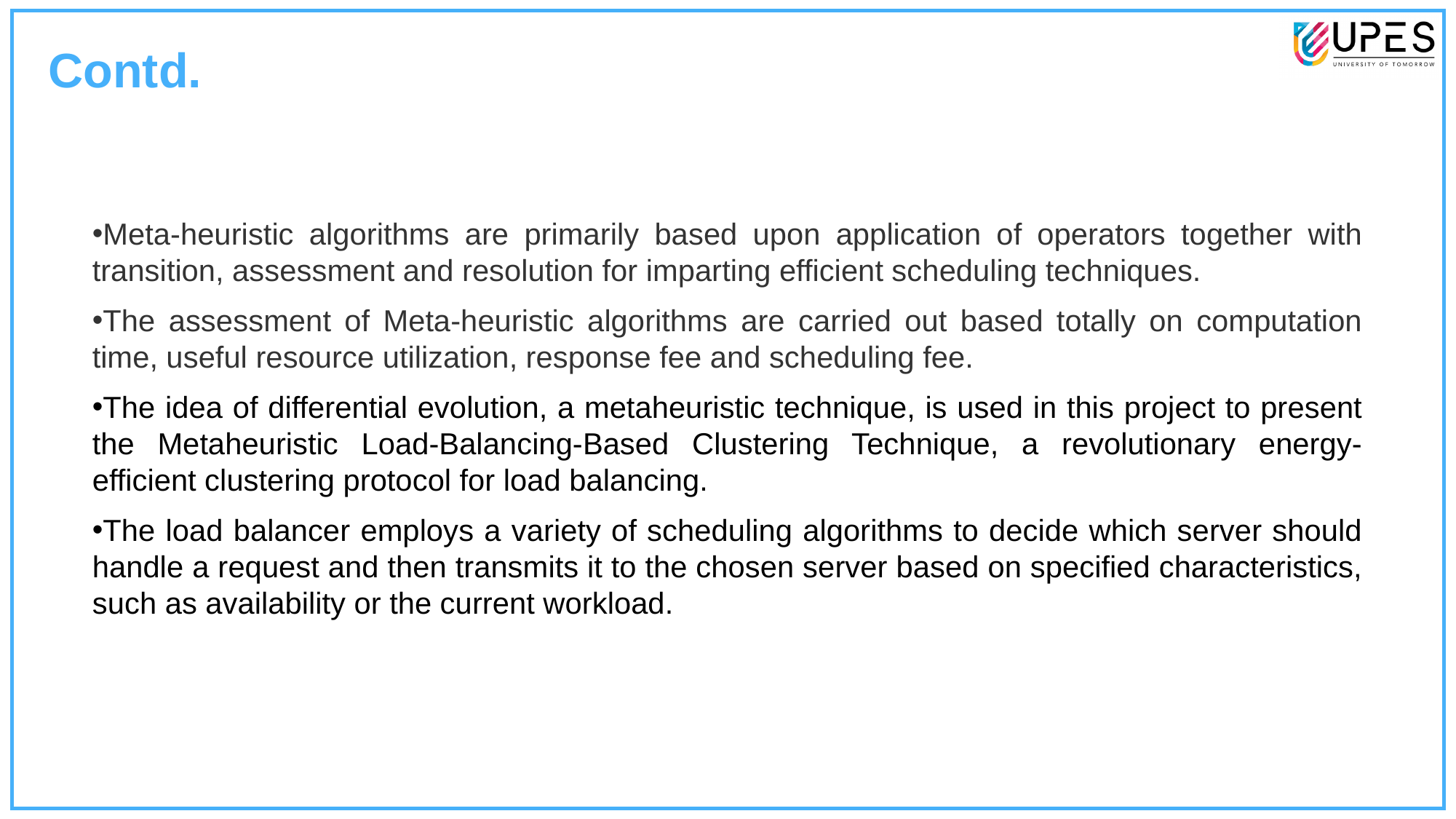

Contd.
Meta-heuristic algorithms are primarily based upon application of operators together with transition, assessment and resolution for imparting efficient scheduling techniques.
The assessment of Meta-heuristic algorithms are carried out based totally on computation time, useful resource utilization, response fee and scheduling fee.
The idea of differential evolution, a metaheuristic technique, is used in this project to present the Metaheuristic Load-Balancing-Based Clustering Technique, a revolutionary energy-efficient clustering protocol for load balancing.
The load balancer employs a variety of scheduling algorithms to decide which server should handle a request and then transmits it to the chosen server based on specified characteristics, such as availability or the current workload.